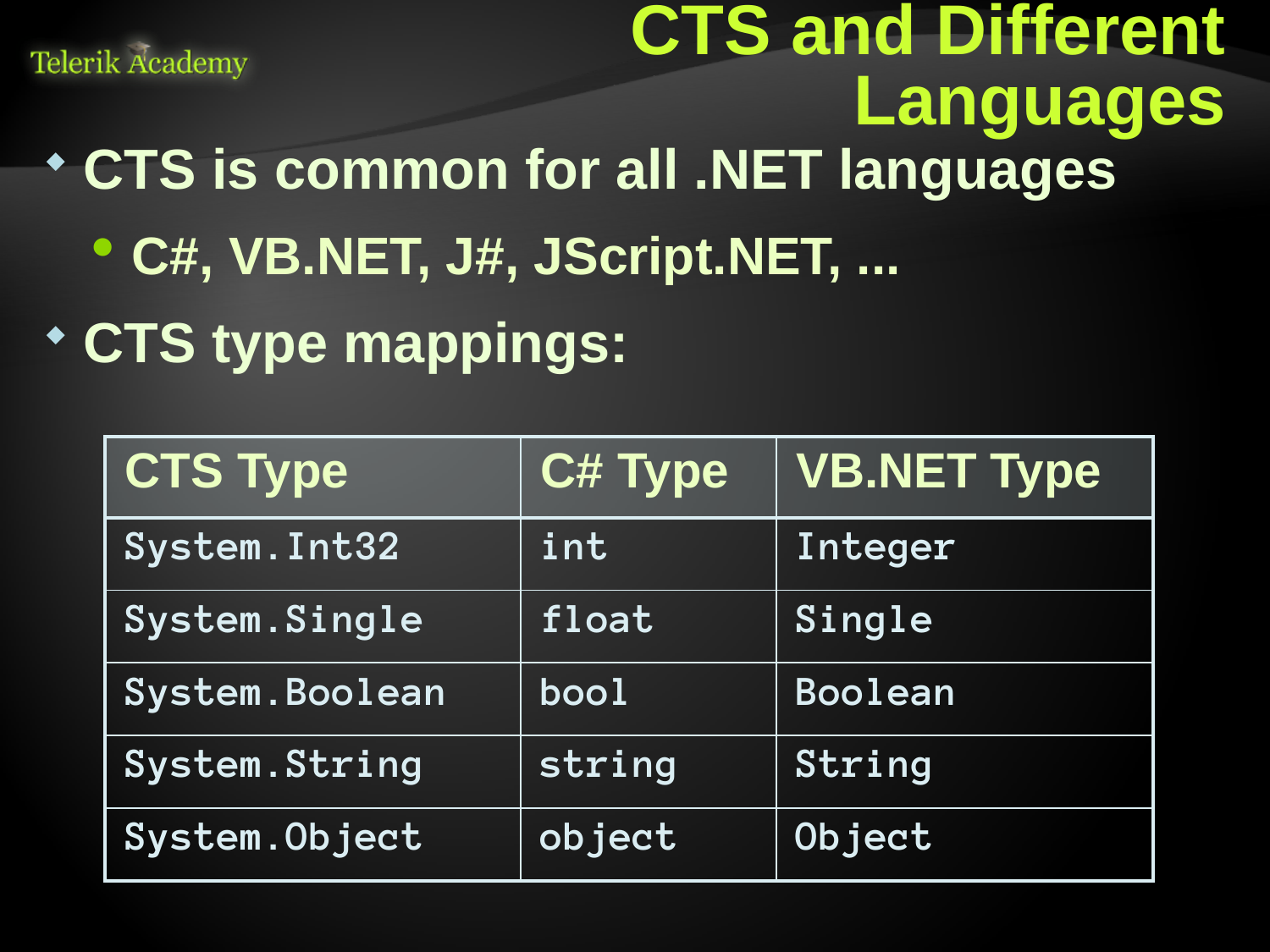

# CTS and Different Languages
CTS is common for all .NET languages
C#, VB.NET, J#, JScript.NET, ...
CTS type mappings:
| CTS Type | C# Type | VB.NET Type |
| --- | --- | --- |
| System.Int32 | int | Integer |
| System.Single | float | Single |
| System.Boolean | bool | Boolean |
| System.String | string | String |
| System.Object | object | Object |